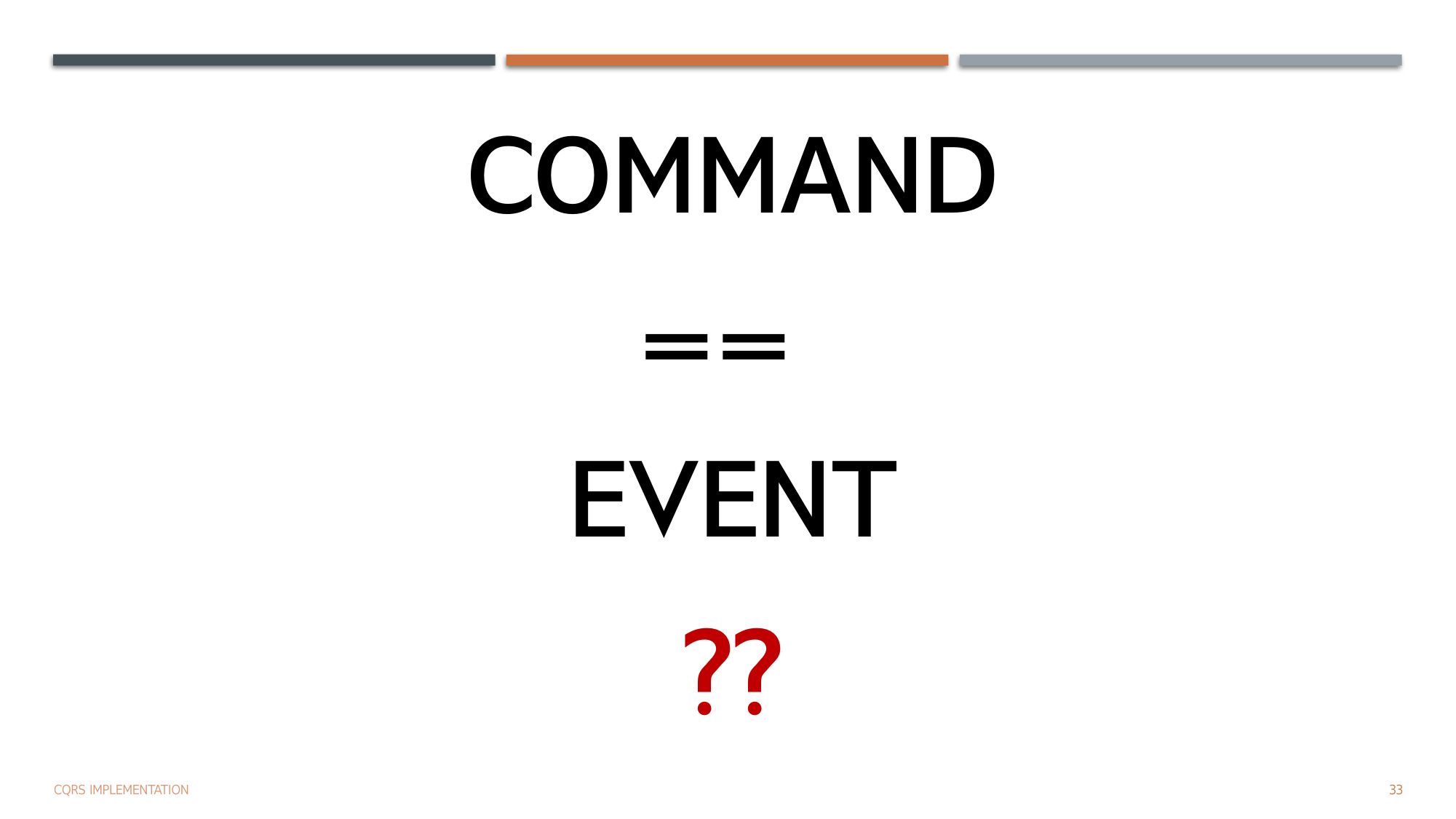

COMMAND
==
EVENT
??
CQRS IMPLEMENTATION
33